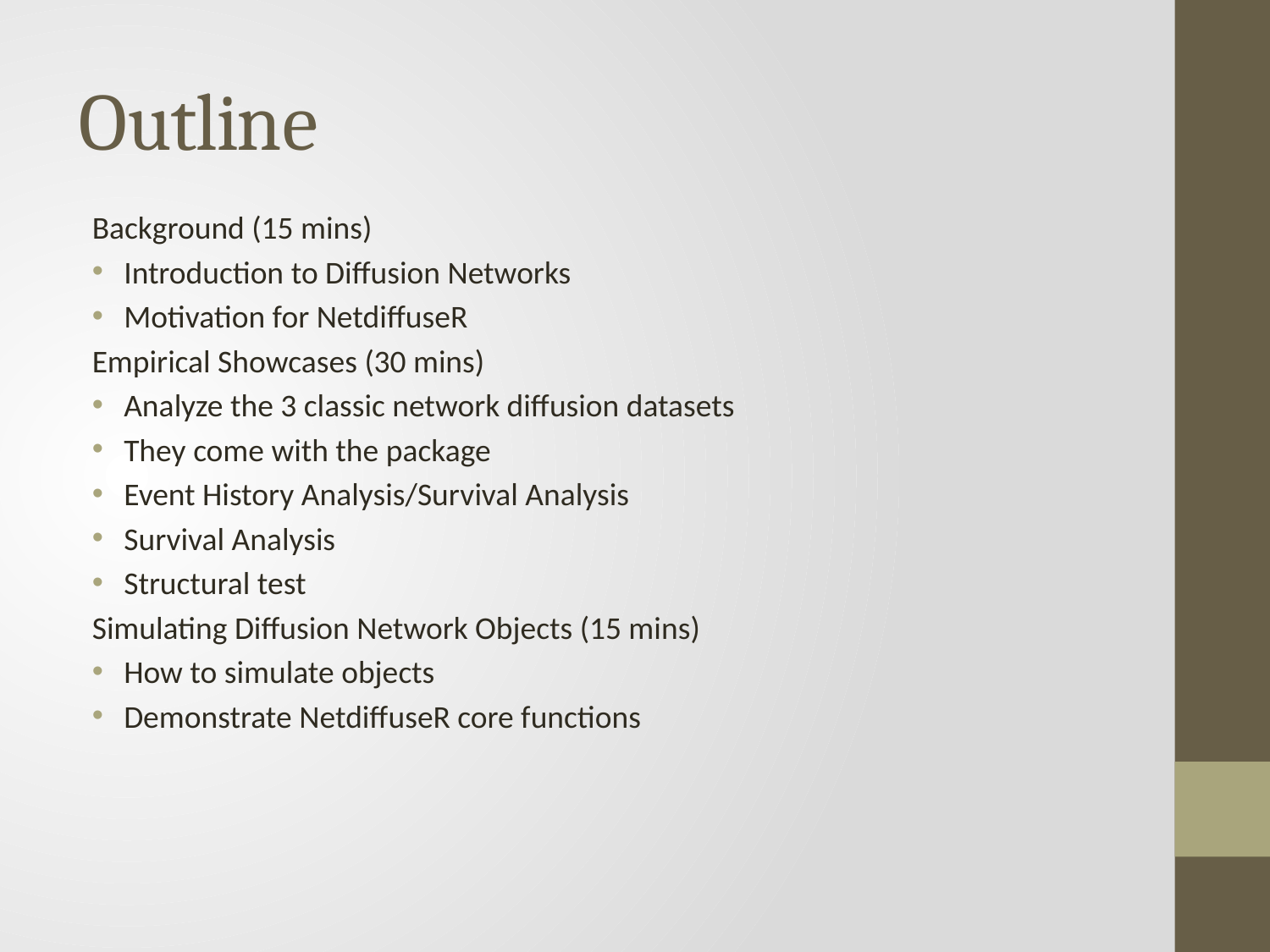

# Outline
Background (15 mins)
Introduction to Diffusion Networks
Motivation for NetdiffuseR
Empirical Showcases (30 mins)
Analyze the 3 classic network diffusion datasets
They come with the package
Event History Analysis/Survival Analysis
Survival Analysis
Structural test
Simulating Diffusion Network Objects (15 mins)
How to simulate objects
Demonstrate NetdiffuseR core functions